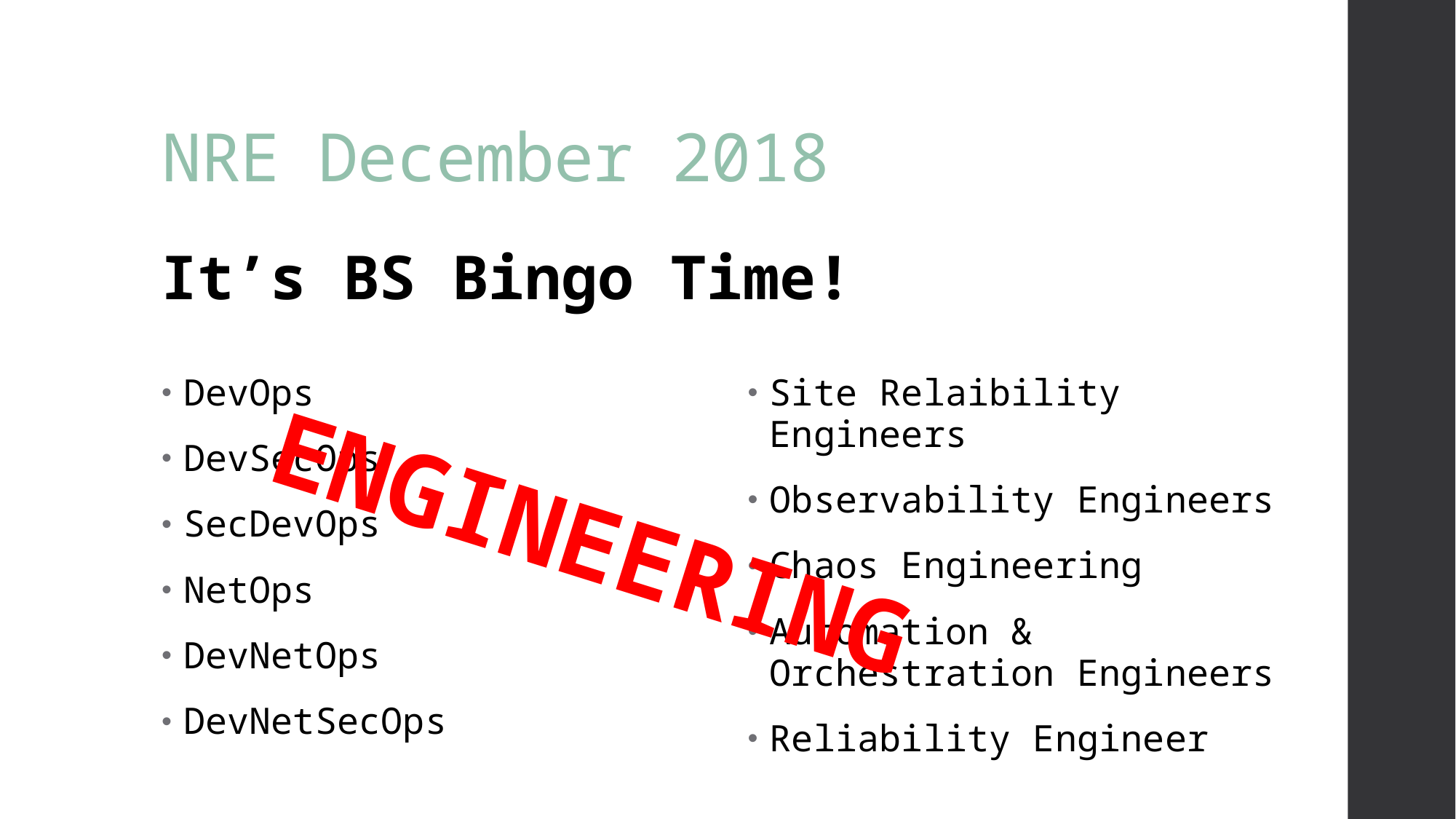

# NRE December 2018
It’s BS Bingo Time!
DevOps
DevSecOps
SecDevOps
NetOps
DevNetOps
DevNetSecOps
Site Relaibility Engineers
Observability Engineers
Chaos Engineering
Automation & Orchestration Engineers
Reliability Engineer
ENGINEERING